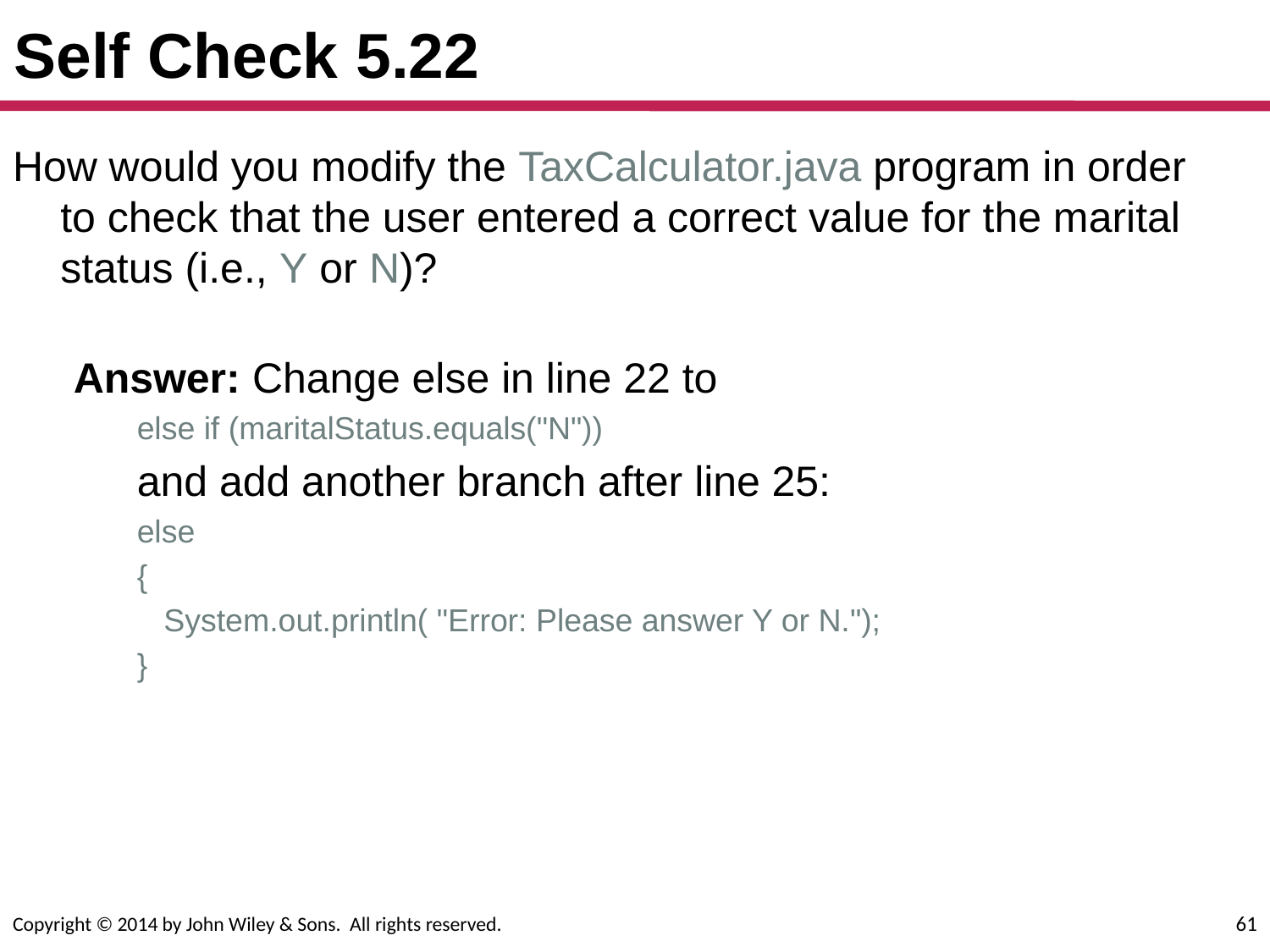

# Self Check 5.22
How would you modify the TaxCalculator.java program in order to check that the user entered a correct value for the marital status (i.e., Y or N)?
Answer: Change else in line 22 to
else if (maritalStatus.equals("N"))
and add another branch after line 25:
else
{
   System.out.println( "Error: Please answer Y or N.");
}